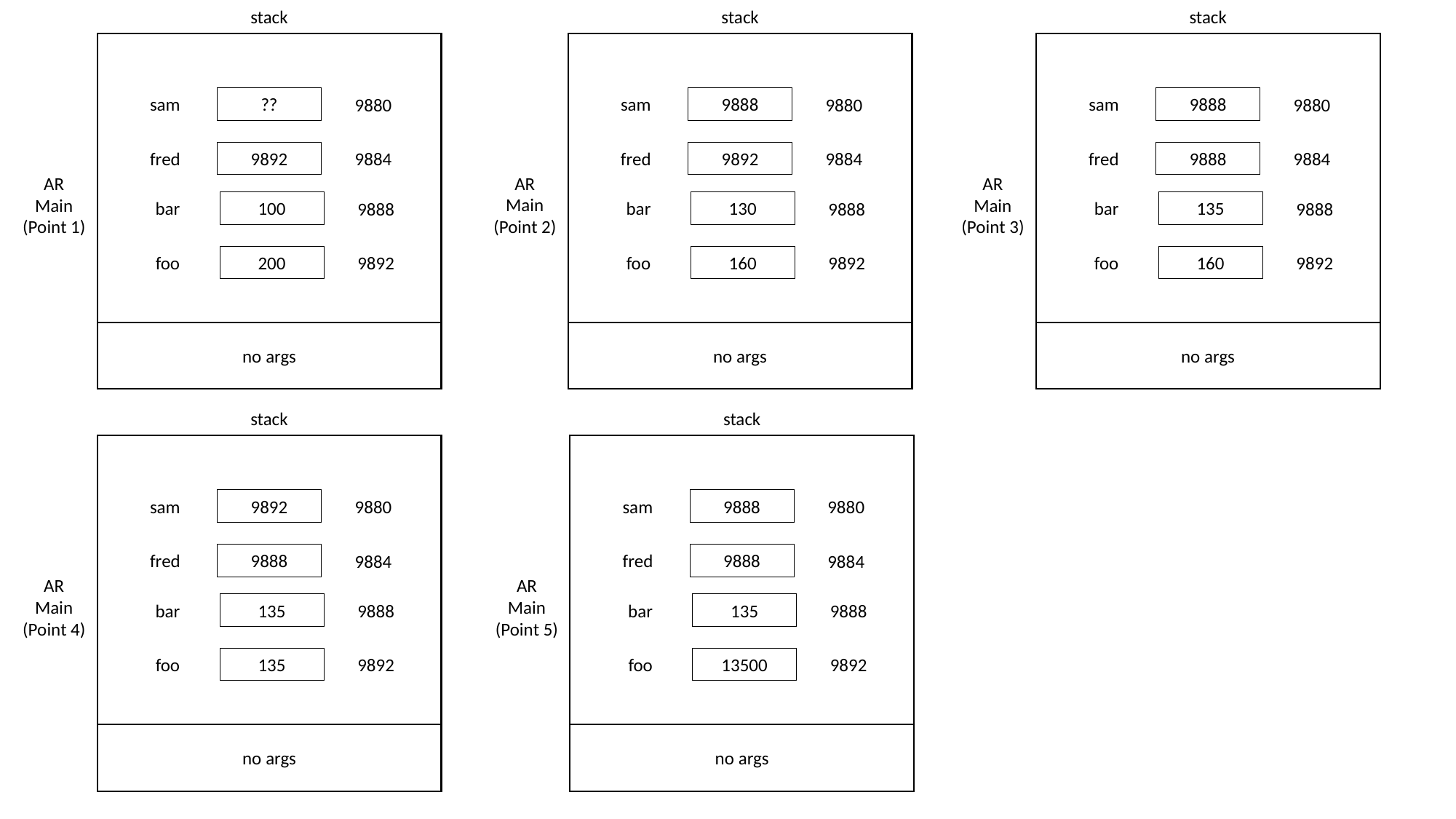

stack

sam
??
9880
fred
9892
9884
AR
Main
(Point 1)
bar
100
9888
foo
200
9892

no args
stack

sam
9888
9880
fred
9892
9884
AR
Main
(Point 2)

bar
130
9888
foo
160
9892

no args
stack

sam
9888
9880
fred
9888
9884
AR
Main
(Point 3)
bar
135
9888
foo
160
9892

no args
stack

sam
9888
9880
fred
9888
9884
AR
Main
(Point 5)
bar
135
9888
foo
13500
9892

no args
stack

sam
9892
9880
fred
9888
9884
AR
Main
(Point 4)
bar
135
9888
foo
135
9892

no args